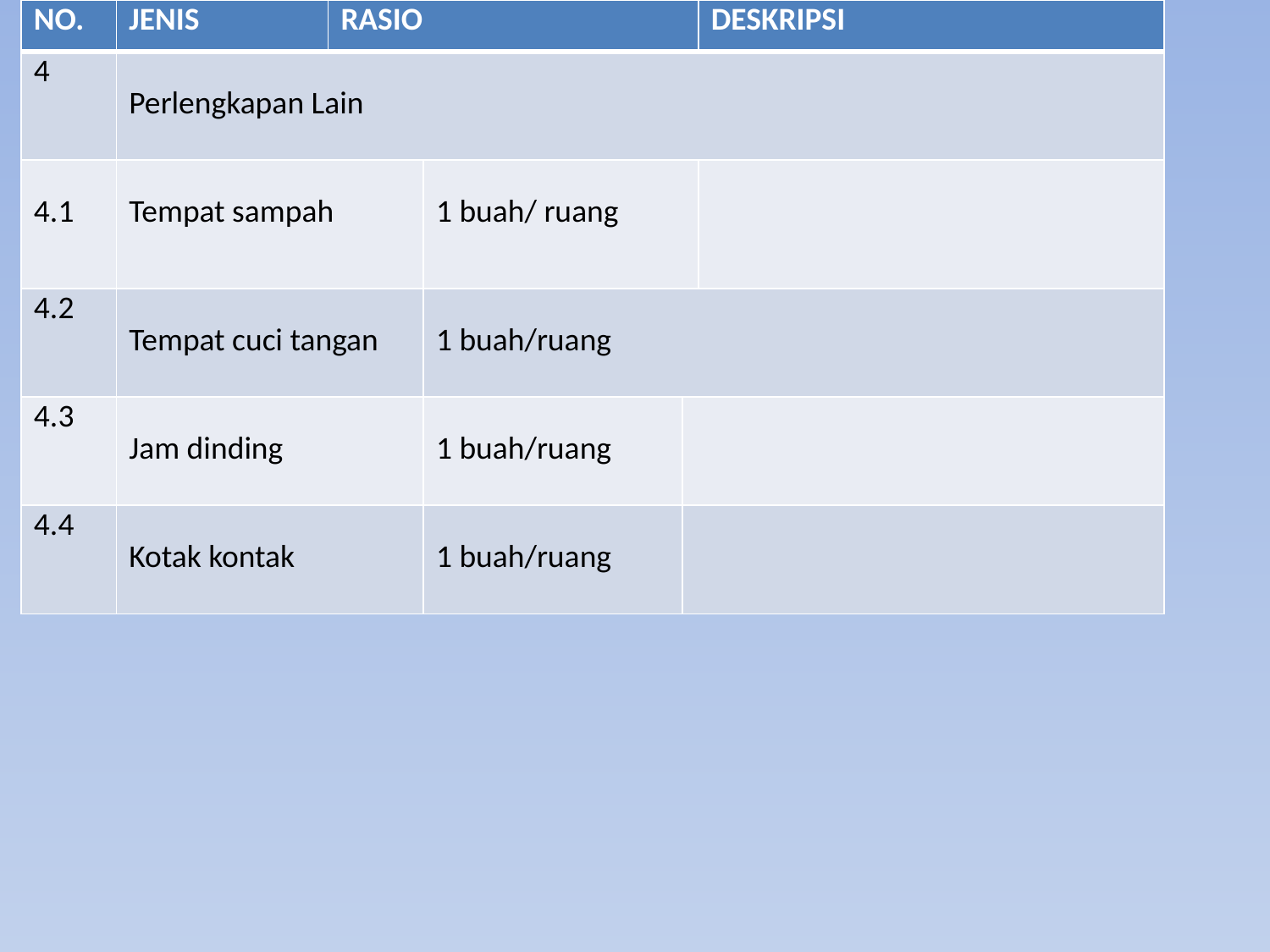

| NO. | JENIS | RASIO |  |  | DESKRIPSI |
| --- | --- | --- | --- | --- | --- |
| 4 | Perlengkapan Lain |  |  |  |  |
| 4.1 | Tempat sampah |  | 1 buah/ ruang |  |  |
| 4.2 | Tempat cuci tangan |  | 1 buah/ruang |  |  |
| 4.3 | Jam dinding |  | 1 buah/ruang |  |  |
| 4.4 | Kotak kontak |  | 1 buah/ruang |  |  |